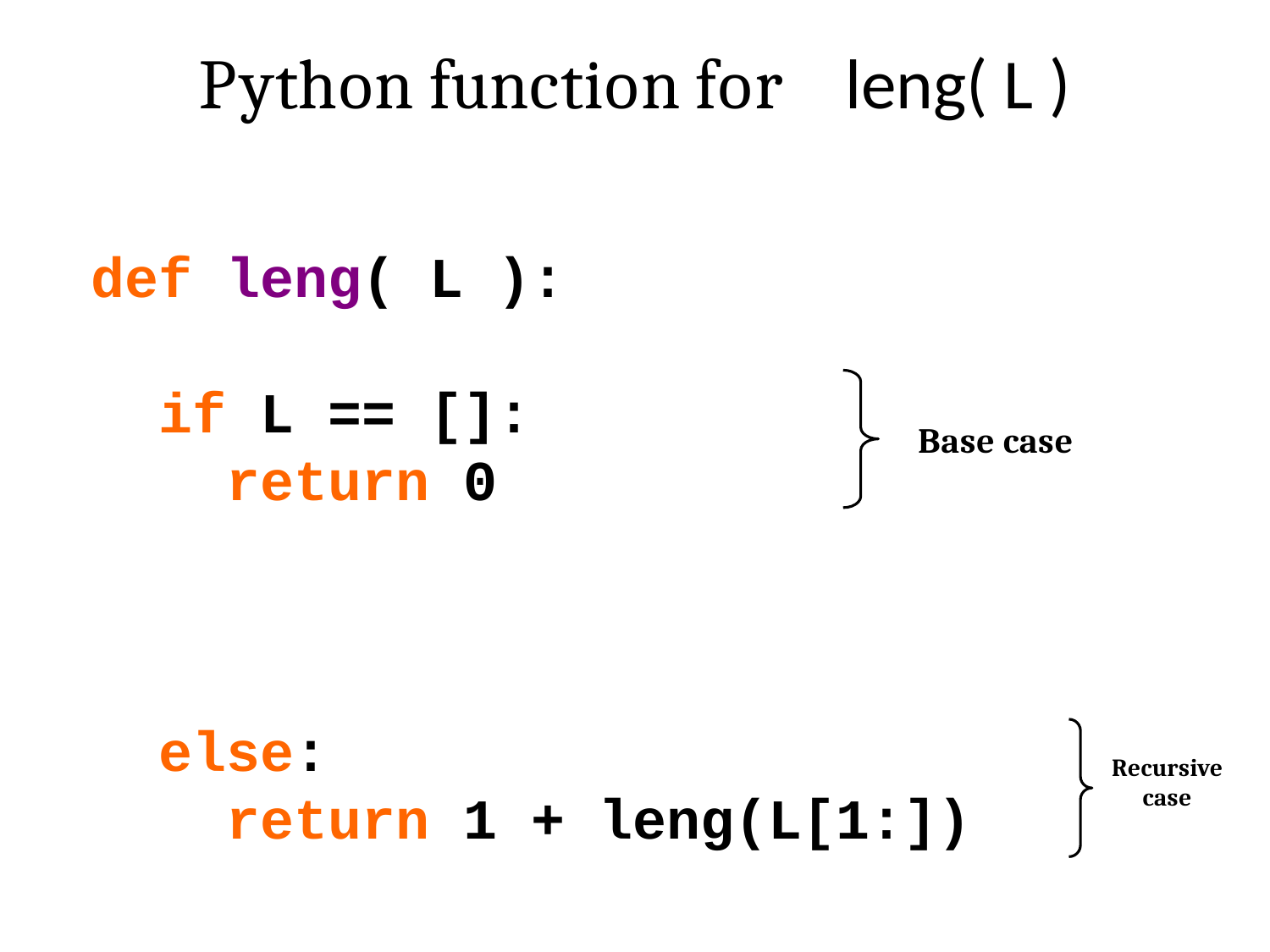

Python function for    leng( L )
  def leng( L ):

    if L == []:
      return 0

    else:
      return 1 + leng(L[1:])

Base case

Recursive case